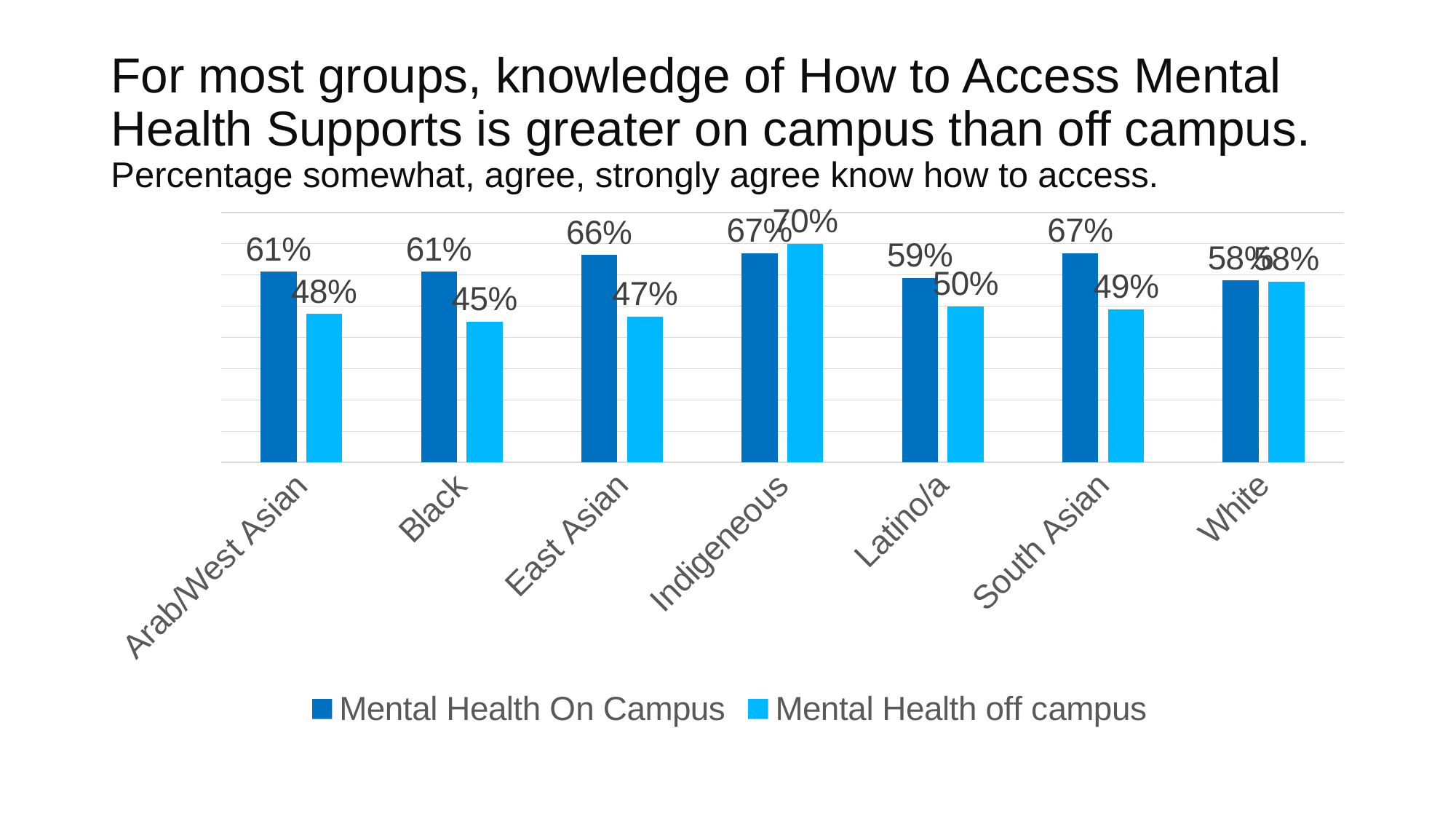

# For most groups, knowledge of How to Access Mental Health Supports is greater on campus than off campus. Percentage somewhat, agree, strongly agree know how to access.

### Chart

| Category | Mental Health On Campus | Mental Health off campus |
|---|---|---|
| Arab/West Asian | 0.61 | 0.4751 |
| Black | 0.61 | 0.45 |
| East Asian | 0.6642 | 0.4663 |
| Indigeneous | 0.67 | 0.7 |
| Latino/a | 0.59 | 0.5 |
| South Asian | 0.6688 | 0.4903 |
| White | 0.582 | 0.5782 |